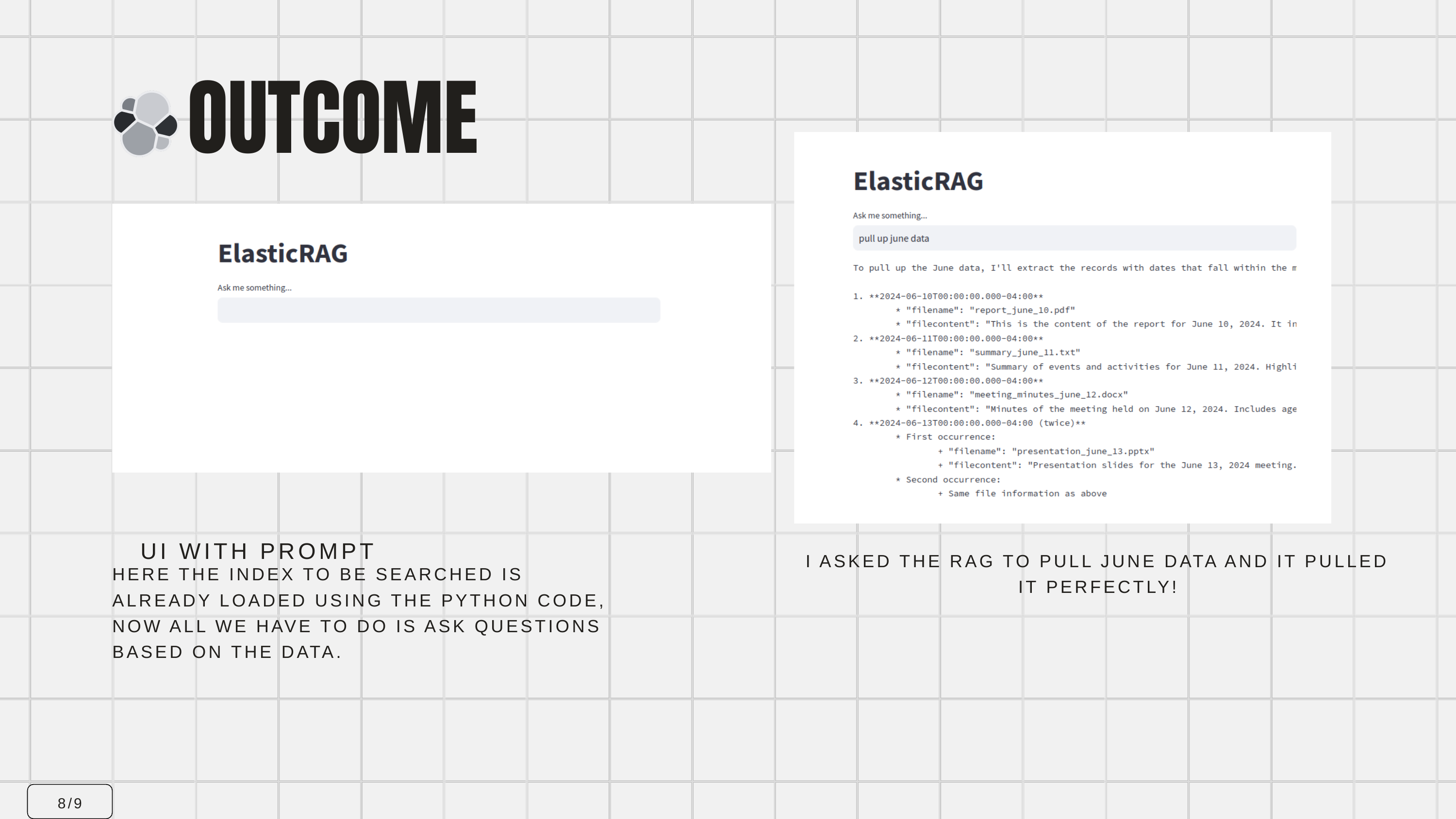

OUTCOME

UI WITH PROMPT
I ASKED THE RAG TO PULL JUNE DATA AND IT PULLED IT PERFECTLY!
HERE THE INDEX TO BE SEARCHED IS ALREADY LOADED USING THE PYTHON CODE, NOW ALL WE HAVE TO DO IS ASK QUESTIONS BASED ON THE DATA.

8/9